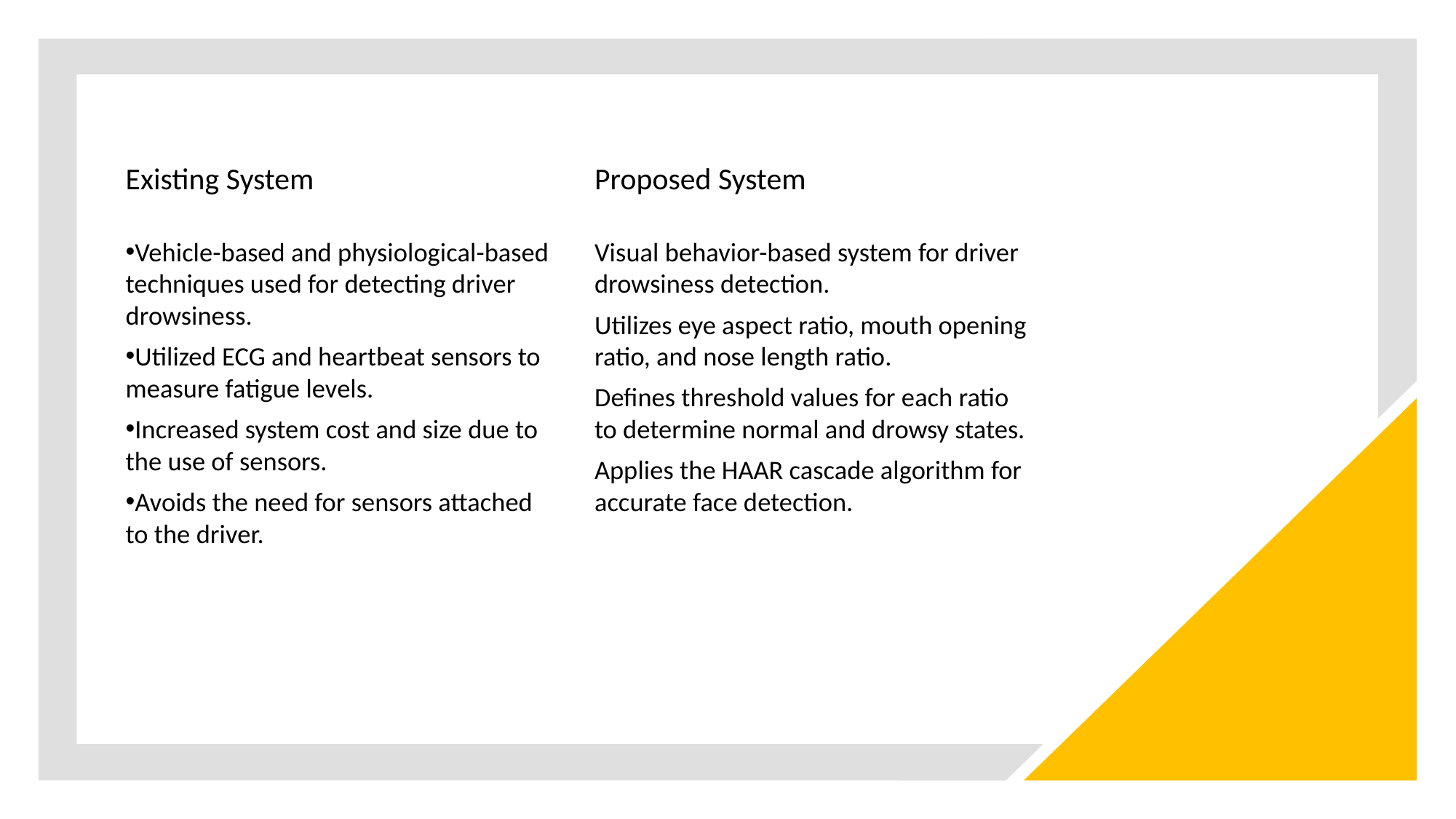

Existing System
Proposed System
Vehicle-based and physiological-based techniques used for detecting driver drowsiness.
Utilized ECG and heartbeat sensors to measure fatigue levels.
Increased system cost and size due to the use of sensors.
Avoids the need for sensors attached to the driver.

Visual behavior-based system for driver drowsiness detection.
Utilizes eye aspect ratio, mouth opening ratio, and nose length ratio.
Defines threshold values for each ratio to determine normal and drowsy states.
Applies the HAAR cascade algorithm for accurate face detection.